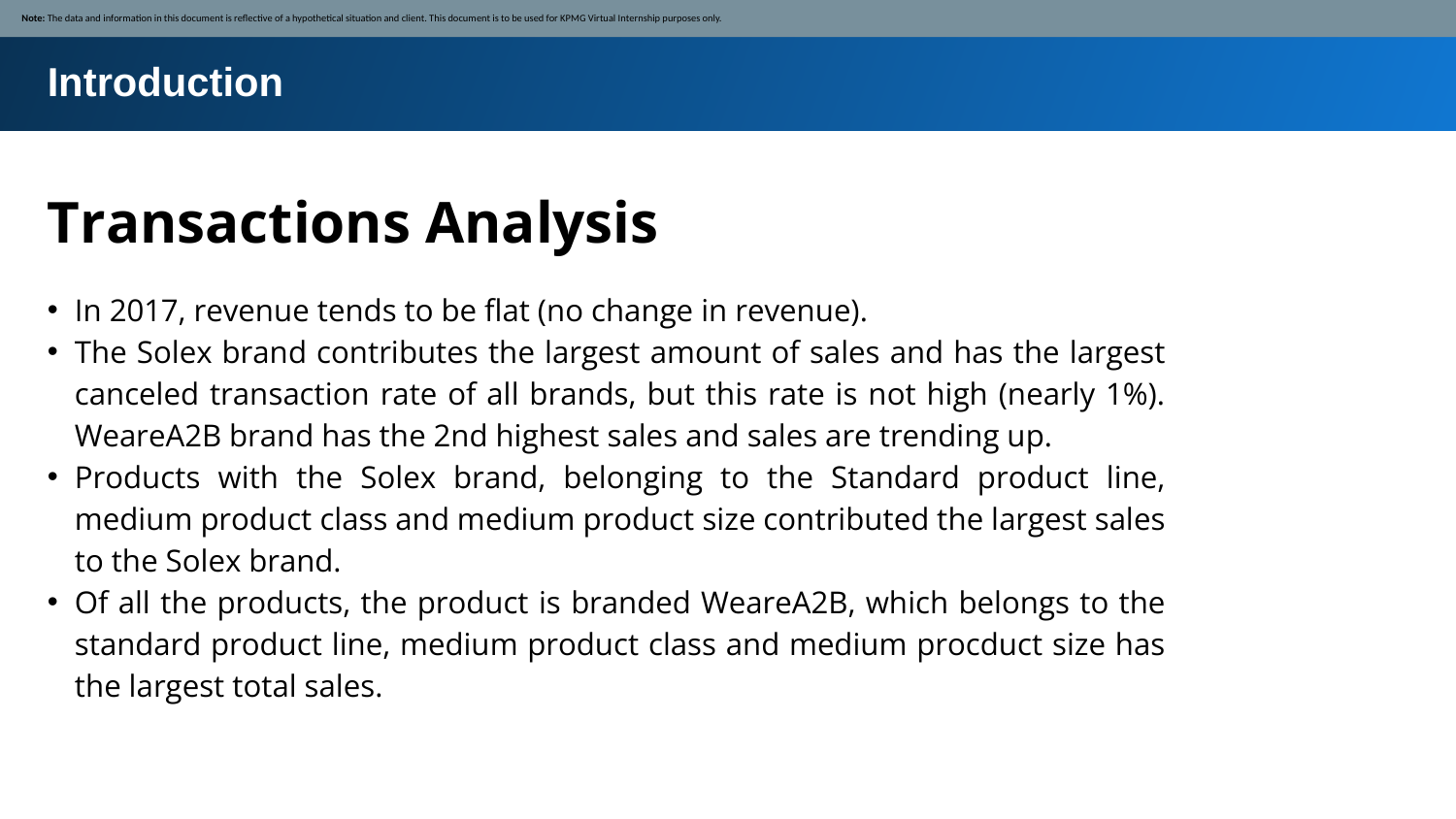

Note: The data and information in this document is reflective of a hypothetical situation and client. This document is to be used for KPMG Virtual Internship purposes only.
Introduction
Transactions Analysis
In 2017, revenue tends to be flat (no change in revenue).
The Solex brand contributes the largest amount of sales and has the largest canceled transaction rate of all brands, but this rate is not high (nearly 1%). WeareA2B brand has the 2nd highest sales and sales are trending up.
Products with the Solex brand, belonging to the Standard product line, medium product class and medium product size contributed the largest sales to the Solex brand.
Of all the products, the product is branded WeareA2B, which belongs to the standard product line, medium product class and medium procduct size has the largest total sales.